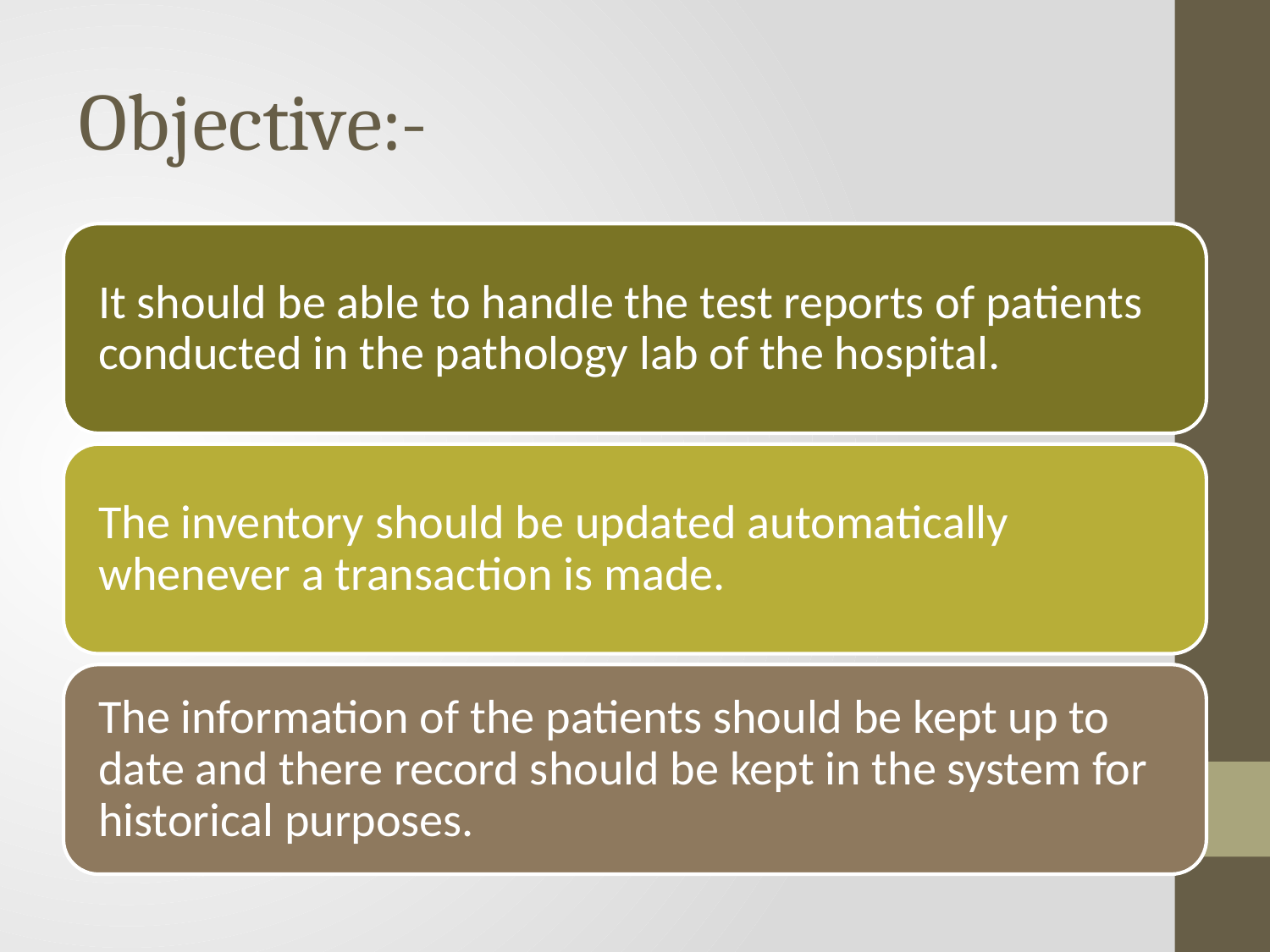

# Objective:-
It should be able to handle the test reports of patients conducted in the pathology lab of the hospital.
The inventory should be updated automatically whenever a transaction is made.
The information of the patients should be kept up to date and there record should be kept in the system for historical purposes.